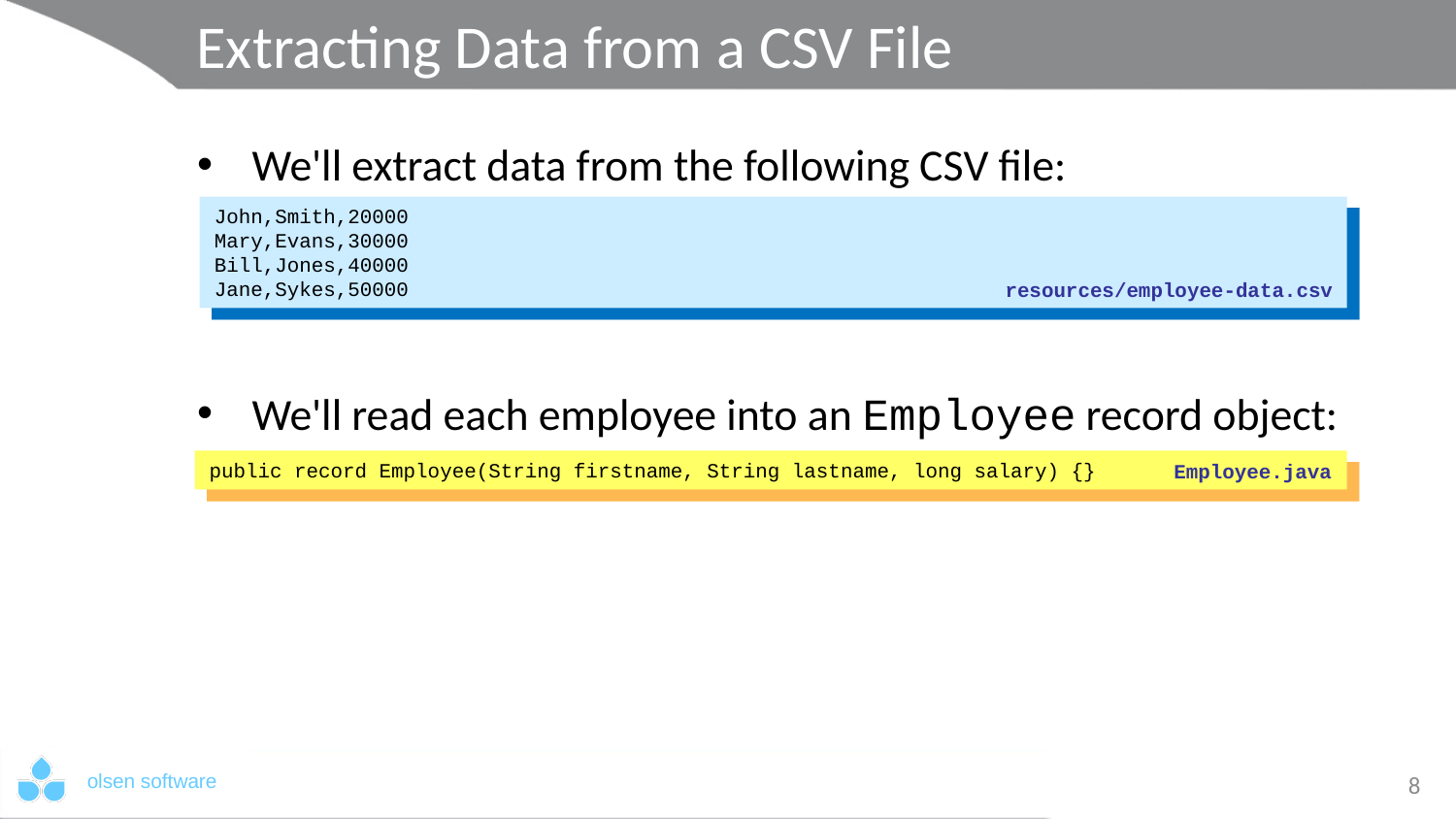

# Extracting Data from a CSV File
We'll extract data from the following CSV file:

We'll read each employee into an Employee record object:
John,Smith,20000
Mary,Evans,30000
Bill,Jones,40000
Jane,Sykes,50000
resources/employee-data.csv
public record Employee(String firstname, String lastname, long salary) {}
Employee.java
8